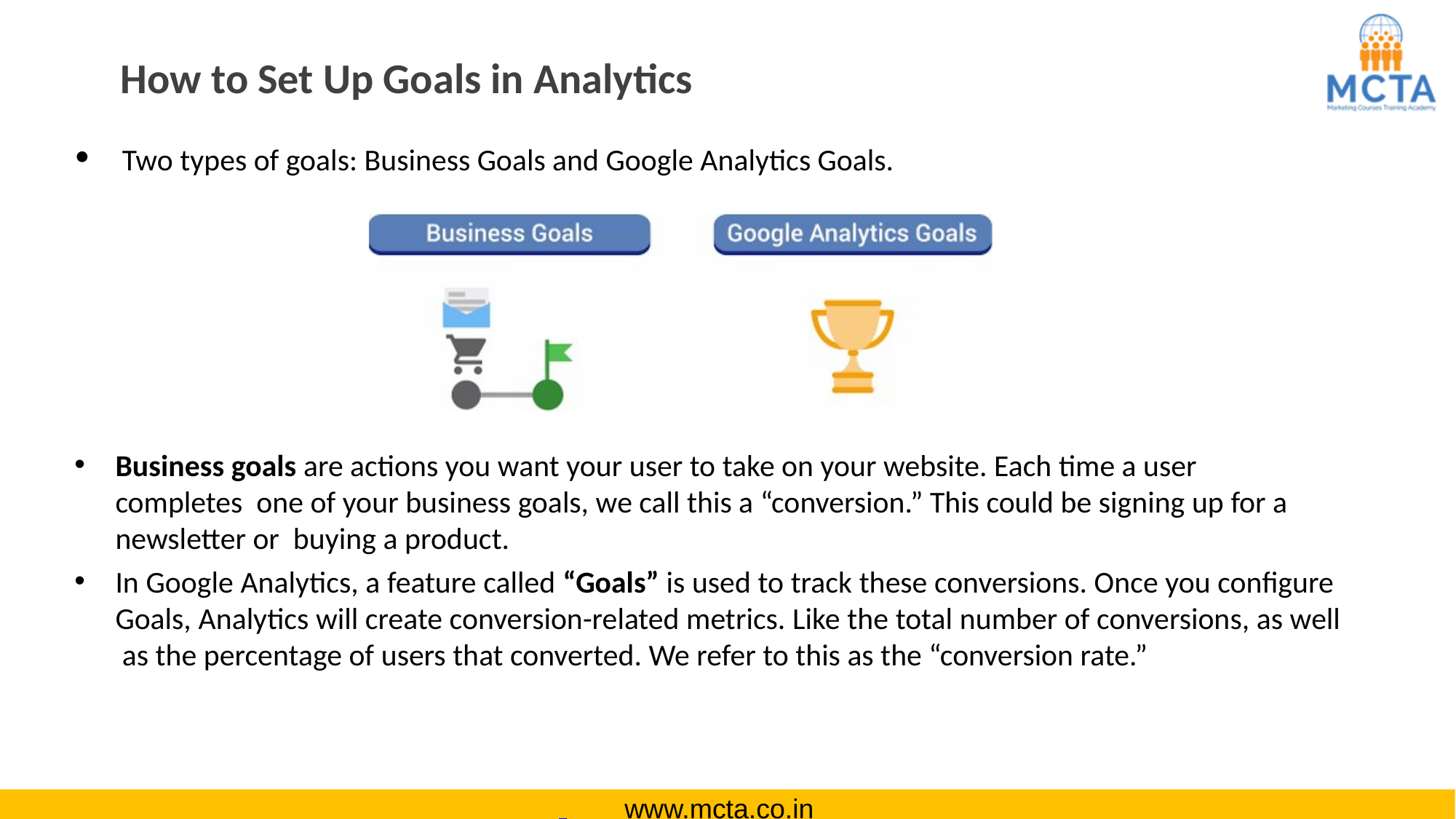

# How to Set Up Goals in Analytics
Two types of goals: Business Goals and Google Analytics Goals.

Business goals are actions you want your user to take on your website. Each time a user completes  one of your business goals, we call this a “conversion.” This could be signing up for a newsletter or  buying a product.
In Google Analytics, a feature called “Goals” is used to track these conversions. Once you configure  Goals, Analytics will create conversion-related metrics. Like the total number of conversions, as well  as the percentage of users that converted. We refer to this as the “conversion rate.”